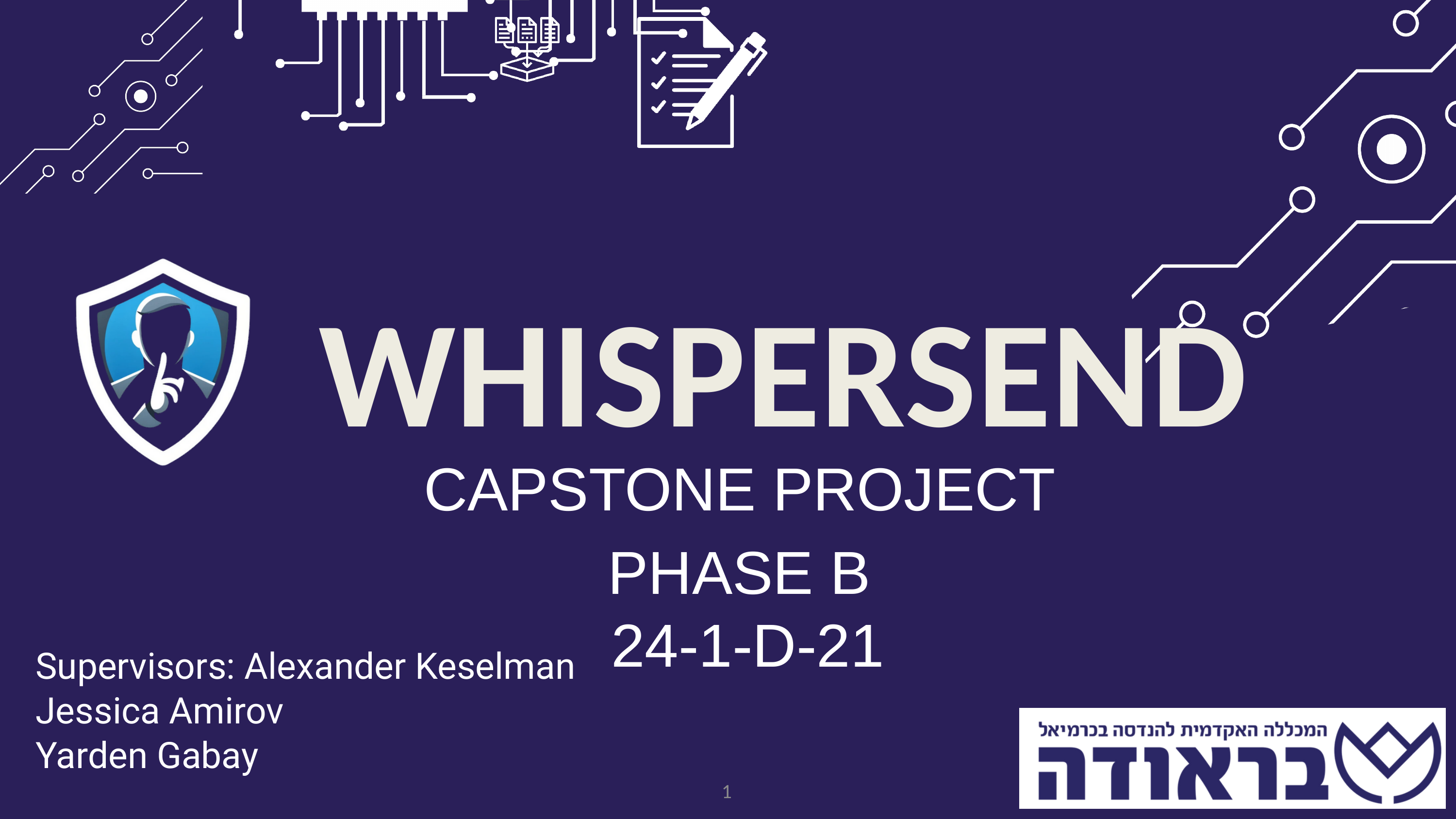

WHISPERSEND
CAPSTONE PROJECT PHASE B
 24-1-D-21
Supervisors: Alexander Keselman
Jessica Amirov
Yarden Gabay

1